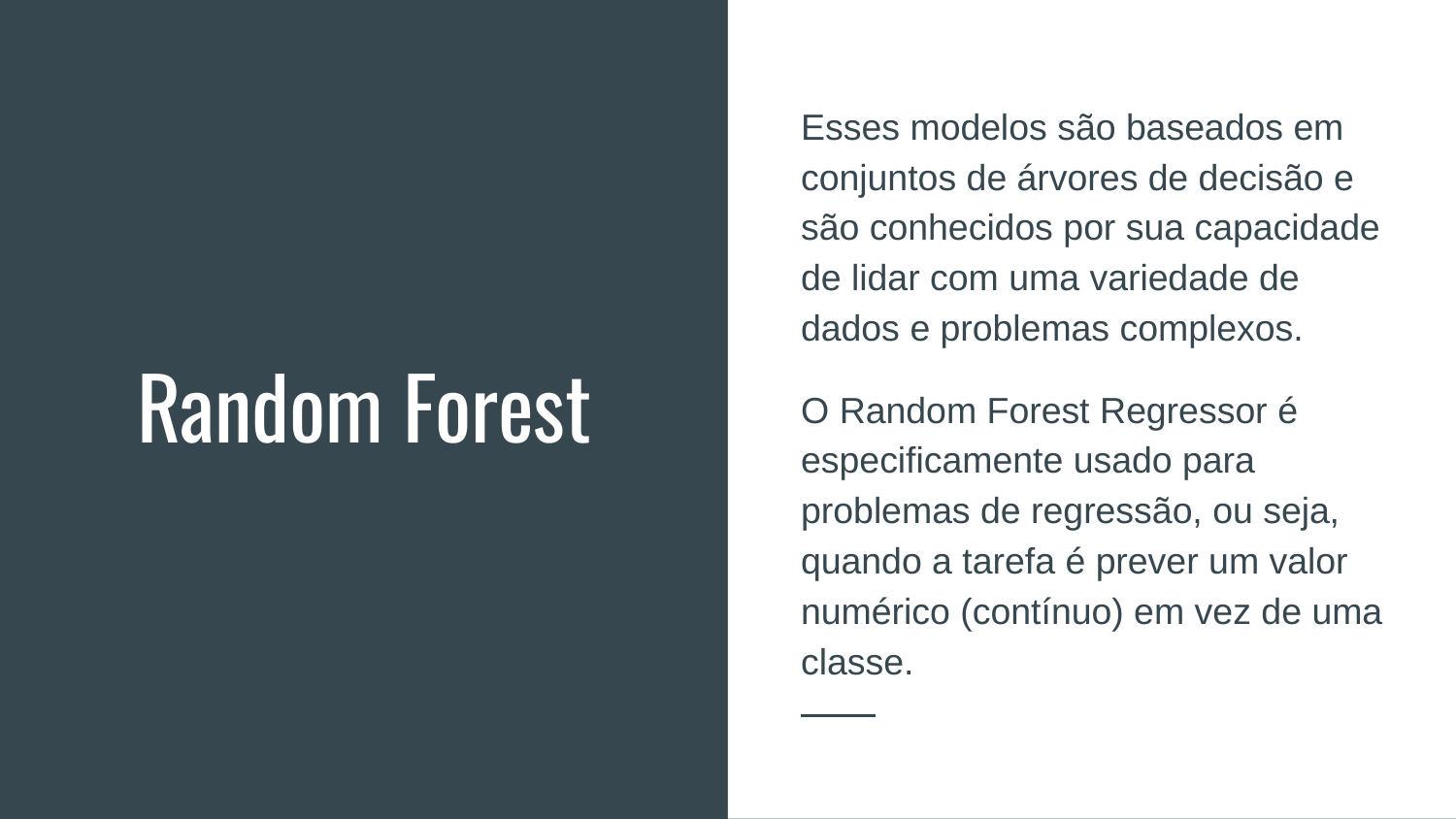

Esses modelos são baseados em conjuntos de árvores de decisão e são conhecidos por sua capacidade de lidar com uma variedade de dados e problemas complexos.
O Random Forest Regressor é especificamente usado para problemas de regressão, ou seja, quando a tarefa é prever um valor numérico (contínuo) em vez de uma classe.

# Random Forest